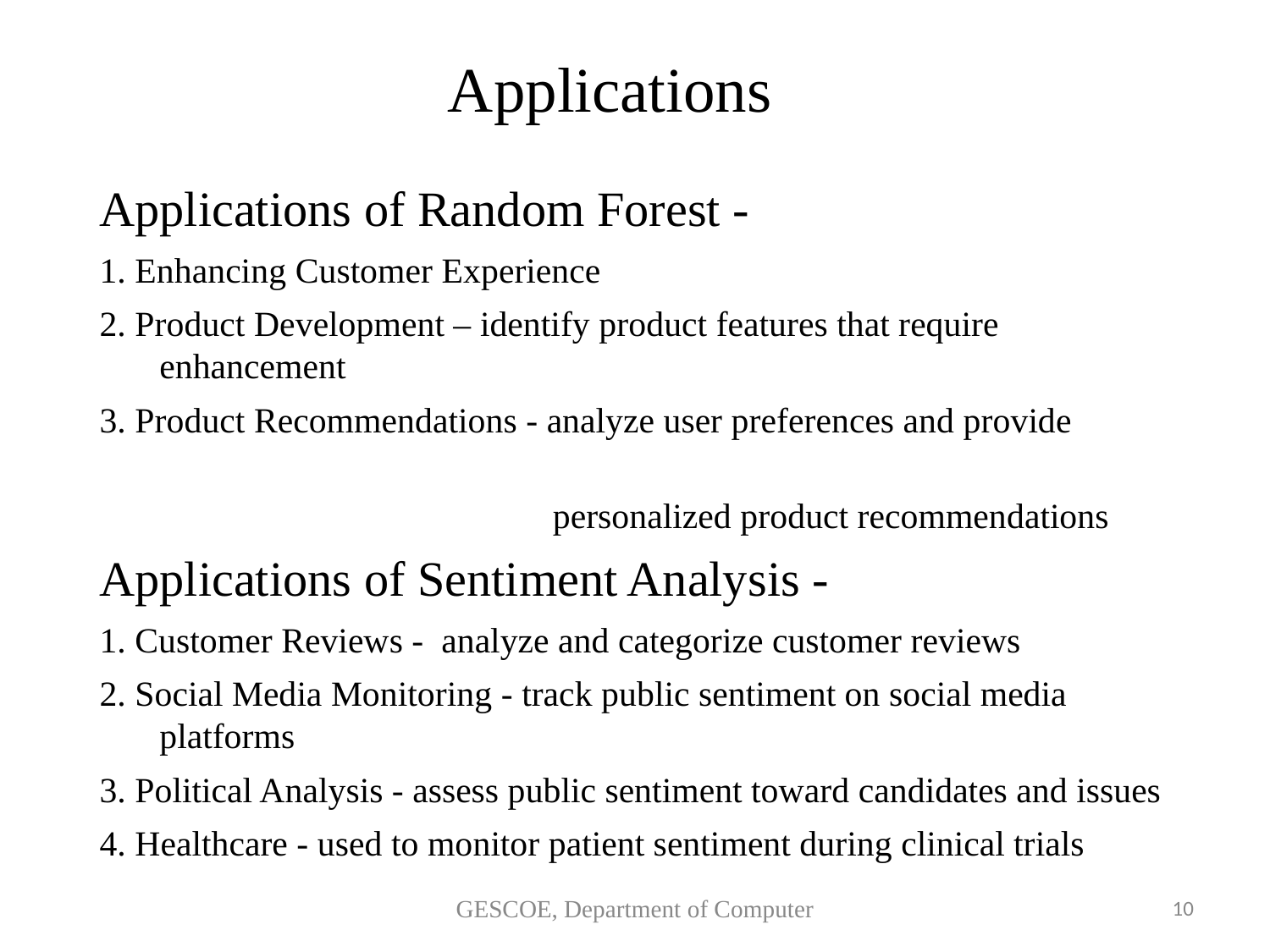

# Applications
Applications of Random Forest -
1. Enhancing Customer Experience
2. Product Development – identify product features that require enhancement
3. Product Recommendations - analyze user preferences and provide
                                                   personalized product recommendations
Applications of Sentiment Analysis -
1. Customer Reviews -  analyze and categorize customer reviews
2. Social Media Monitoring - track public sentiment on social media platforms
3. Political Analysis - assess public sentiment toward candidates and issues
4. Healthcare - used to monitor patient sentiment during clinical trials

GESCOE, Department of Computer
10